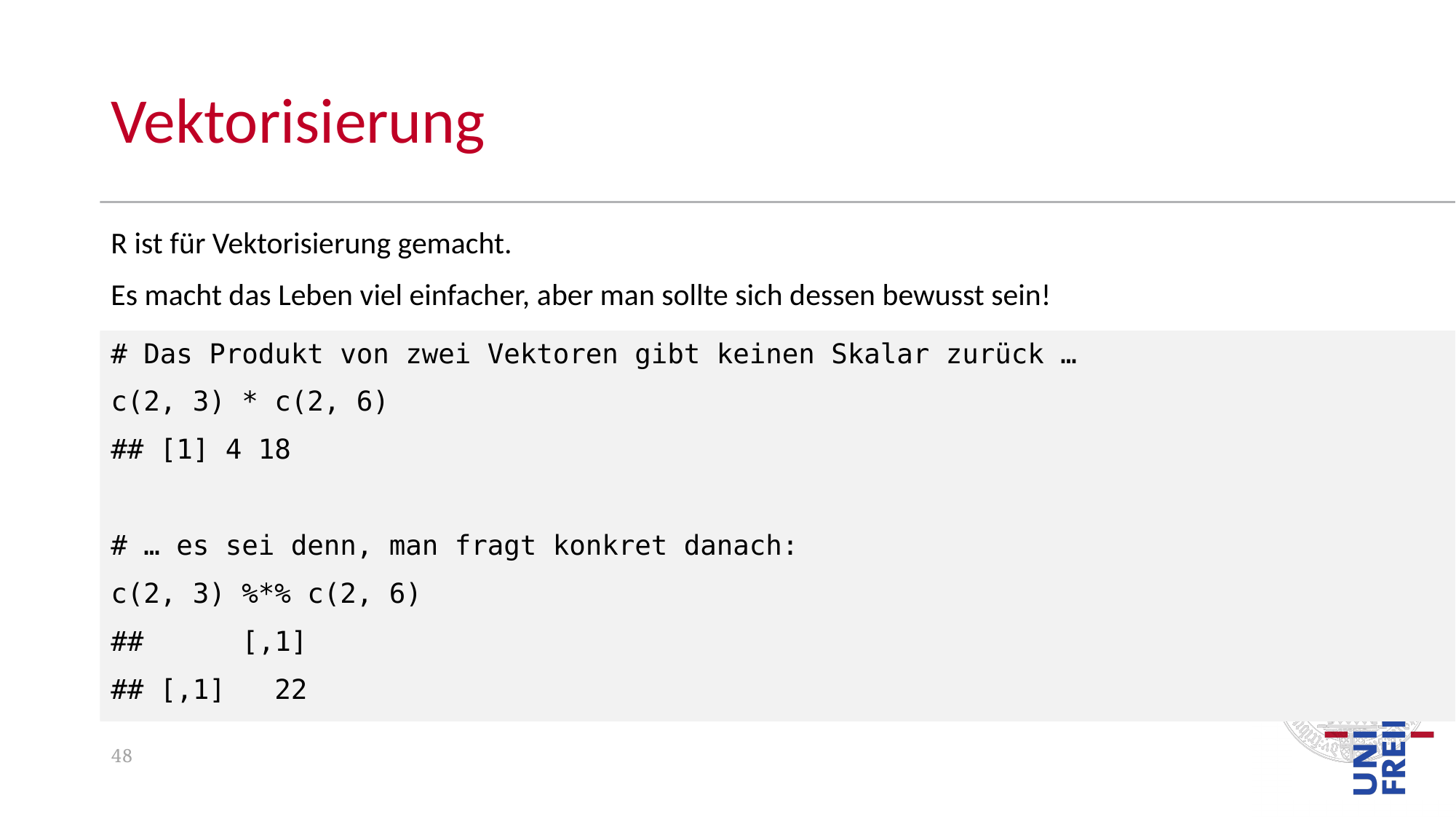

# Vektorisierung
R ist für Vektorisierung gemacht.
Es macht das Leben viel einfacher, aber man sollte sich dessen bewusst sein!

# Das Produkt von zwei Vektoren gibt keinen Skalar zurück …
c(2, 3) * c(2, 6)
## [1] 4 18

# … es sei denn, man fragt konkret danach:
c(2, 3) %*% c(2, 6)
##      [,1]
## [,1]   22

48